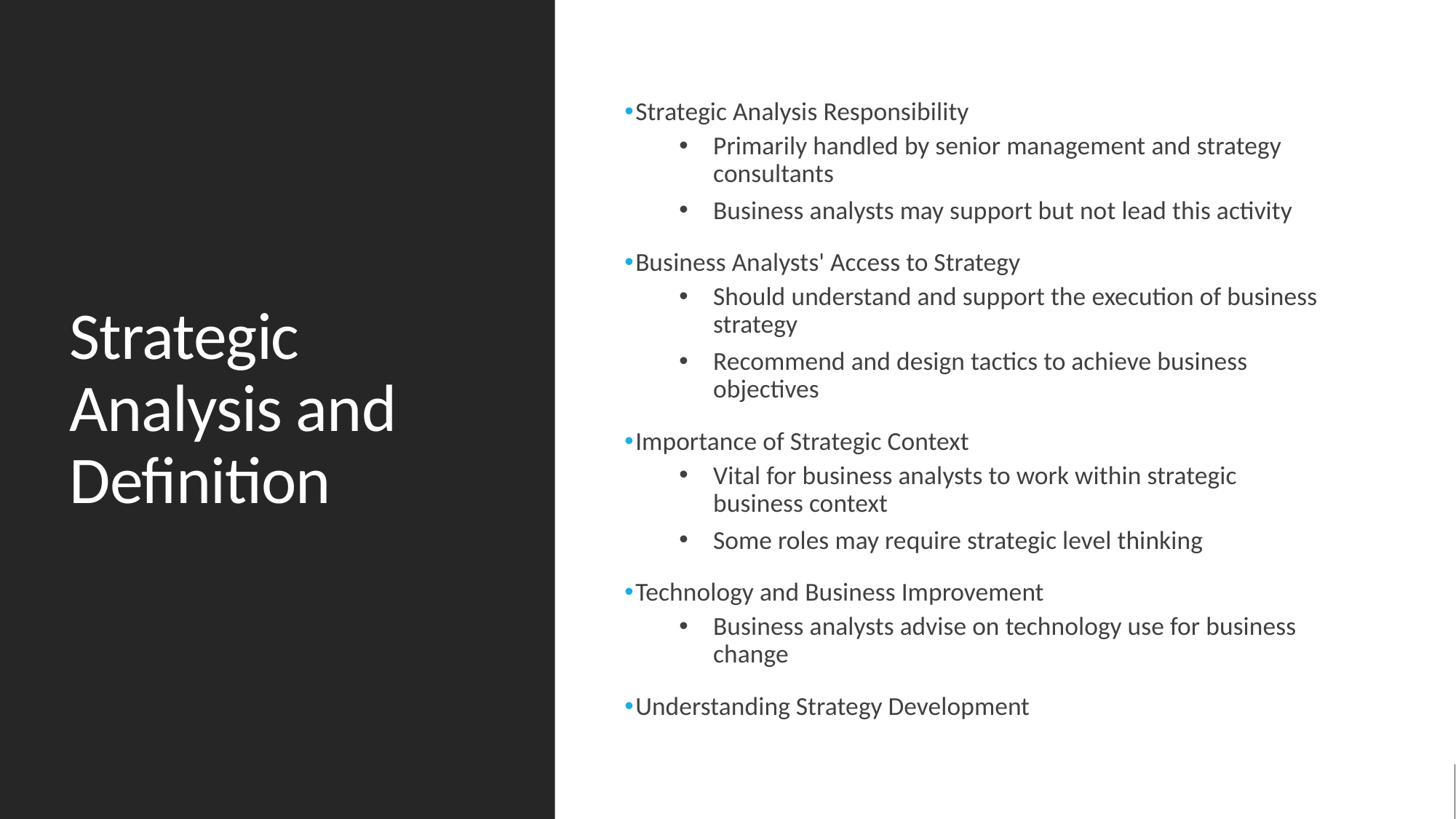

# Strategic Analysis and Definition
Strategic Analysis Responsibility
Primarily handled by senior management and strategy consultants
Business analysts may support but not lead this activity
Business Analysts' Access to Strategy
Should understand and support the execution of business strategy
Recommend and design tactics to achieve business objectives
Importance of Strategic Context
Vital for business analysts to work within strategic business context
Some roles may require strategic level thinking
Technology and Business Improvement
Business analysts advise on technology use for business change
Understanding Strategy Development